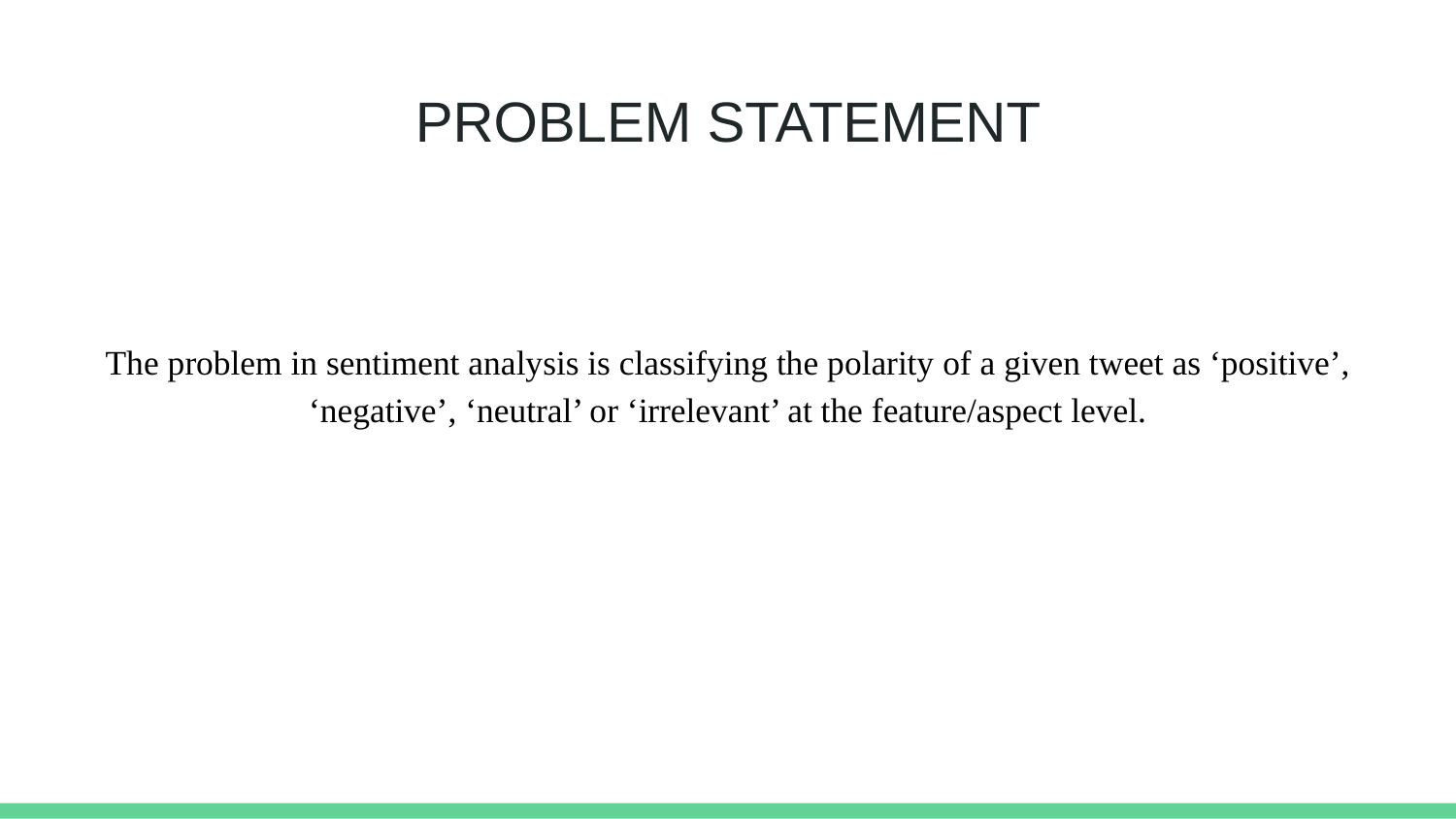

# PROBLEM STATEMENT

The problem in sentiment analysis is classifying the polarity of a given tweet as ‘positive’, ‘negative’, ‘neutral’ or ‘irrelevant’ at the feature/aspect level.